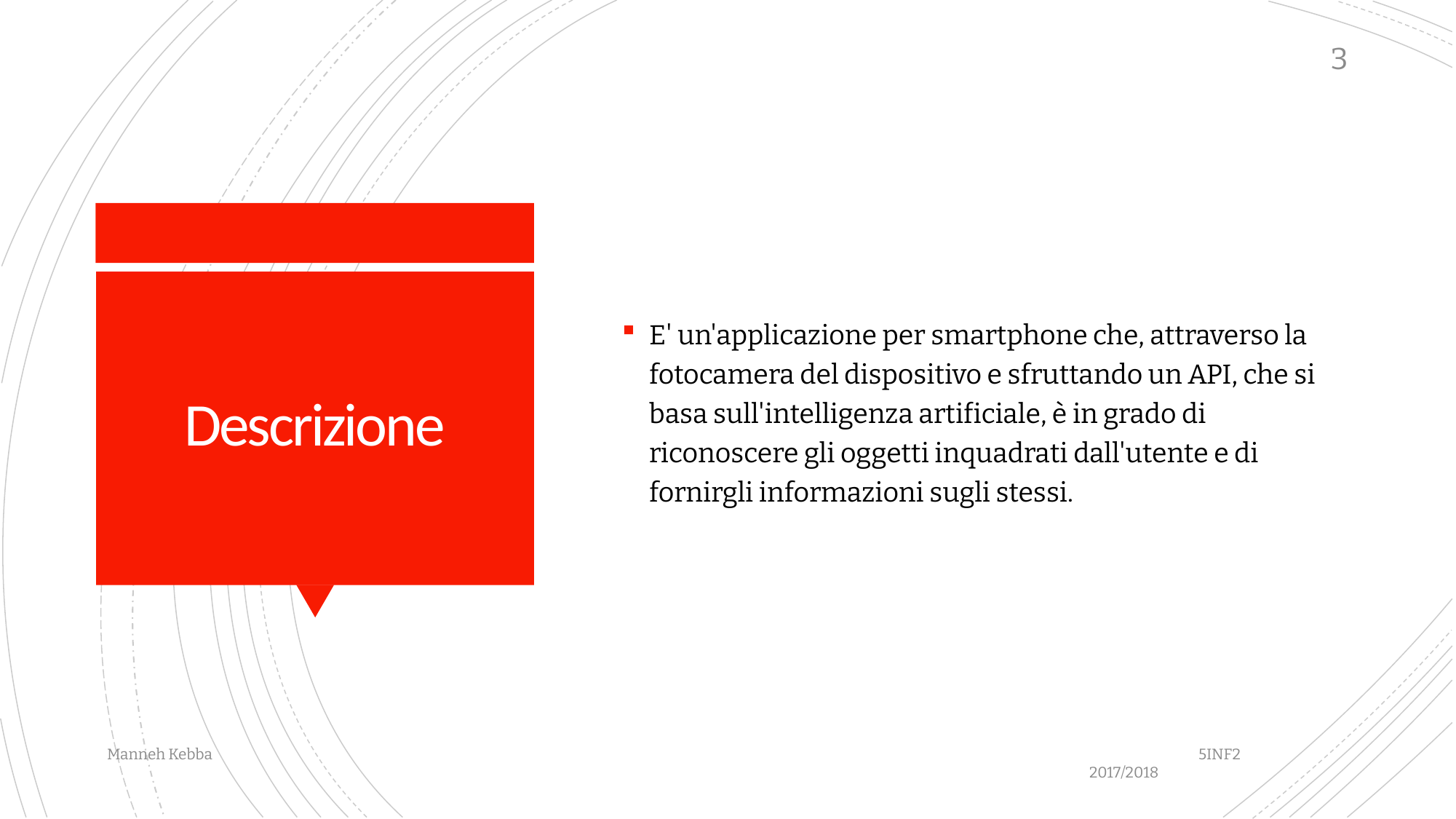

3
E' un'applicazione per smartphone che, attraverso la fotocamera del dispositivo e sfruttando un API, che si basa sull'intelligenza artificiale, è in grado di riconoscere gli oggetti inquadrati dall'utente e di fornirgli informazioni sugli stessi.
# Descrizione
Manneh Kebba										5INF2										2017/2018